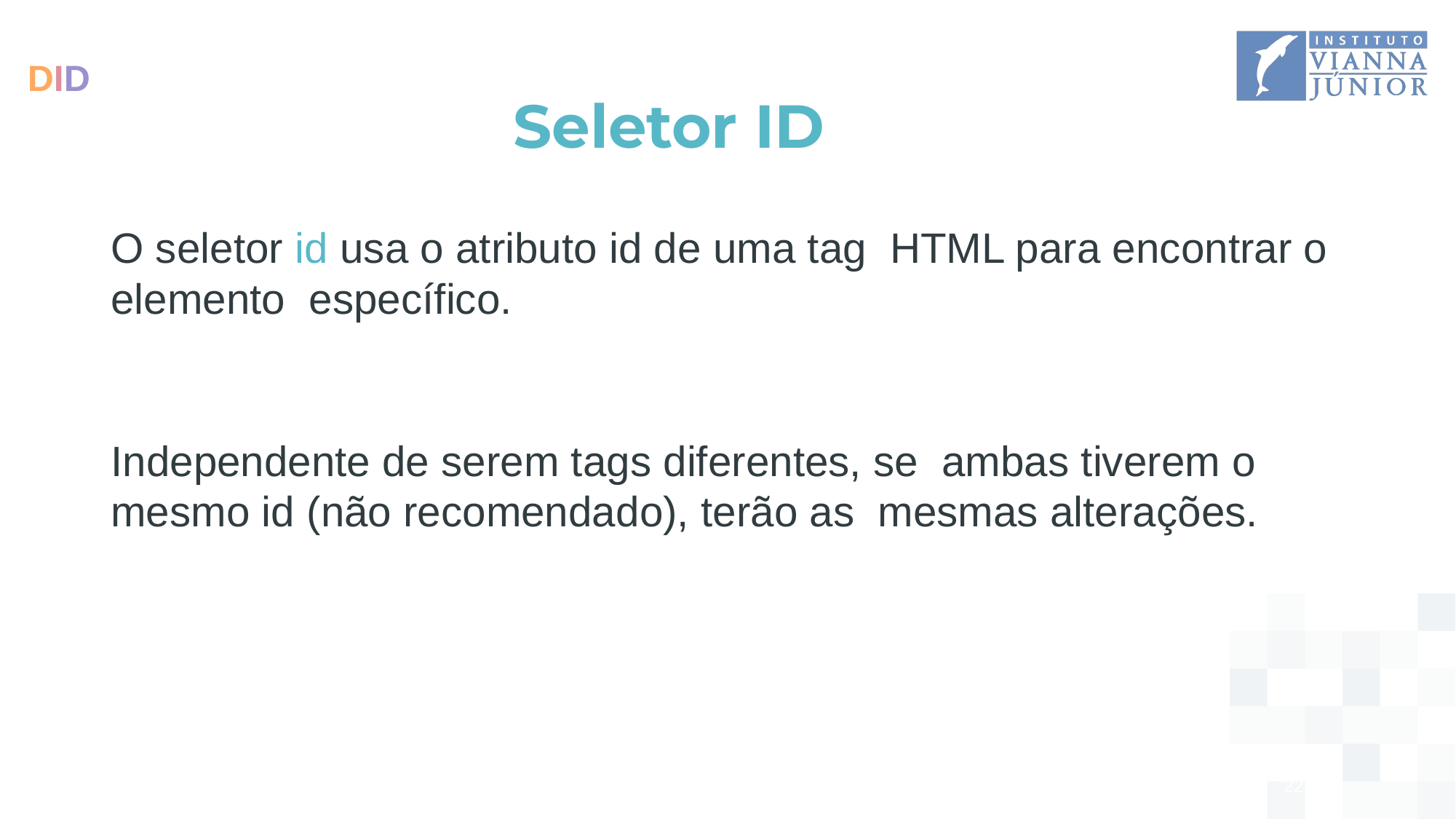

# Seletor ID
O seletor id usa o atributo id de uma tag  HTML para encontrar o elemento  específico.

Independente de serem tags diferentes, se  ambas tiverem o mesmo id (não recomendado), terão as  mesmas alterações.

22